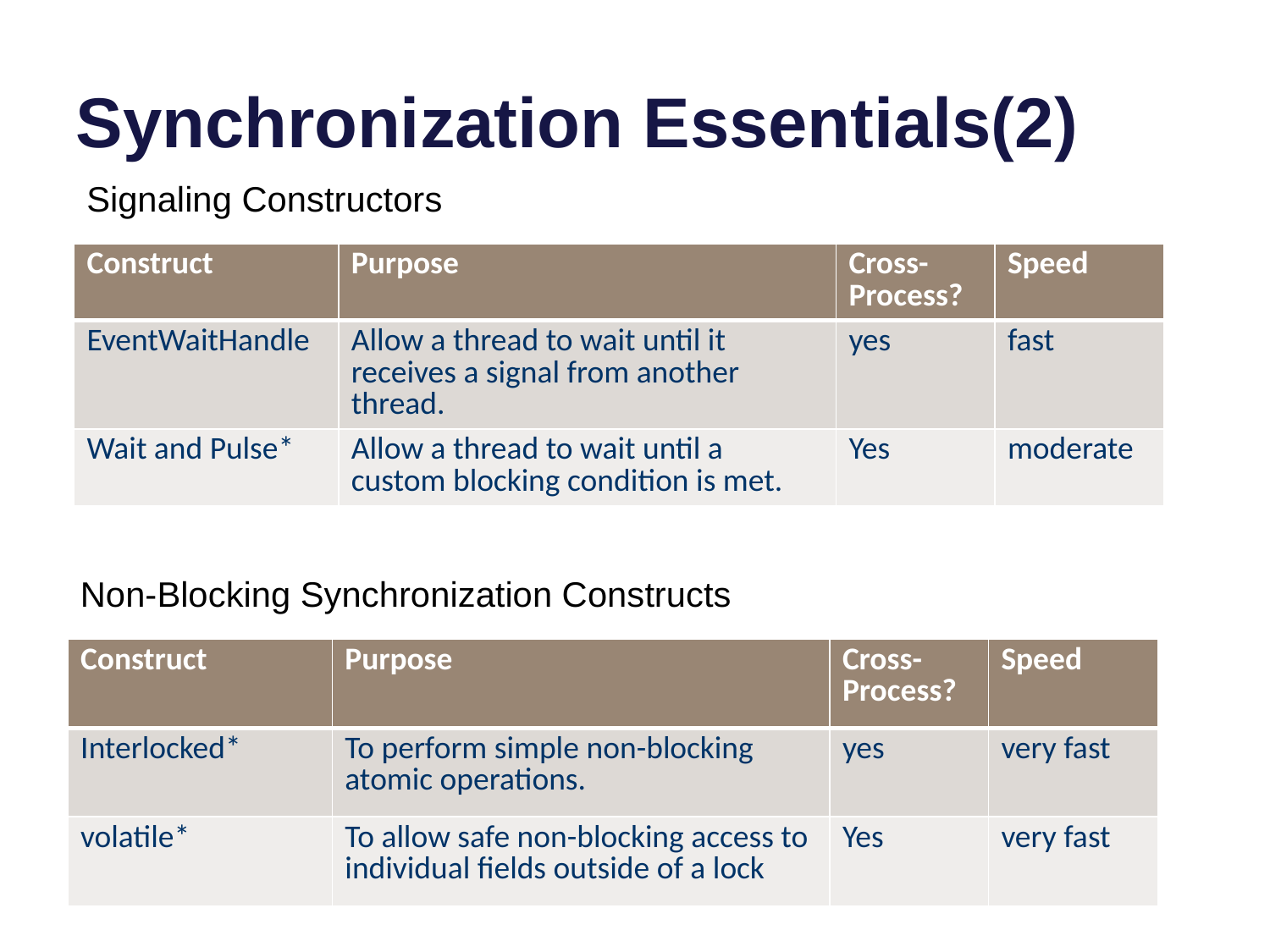

# Synchronization Essentials(2)
Signaling Constructors
| Construct | Purpose | Cross- Process? | Speed |
| --- | --- | --- | --- |
| EventWaitHandle | Allow a thread to wait until it receives a signal from another thread. | yes | fast |
| Wait and Pulse\* | Allow a thread to wait until a custom blocking condition is met. | Yes | moderate |
Non-Blocking Synchronization Constructs
| Construct | Purpose | Cross- Process? | Speed |
| --- | --- | --- | --- |
| Interlocked\* | To perform simple non-blocking atomic operations. | yes | very fast |
| volatile\* | To allow safe non-blocking access to individual fields outside of a lock | Yes | very fast |